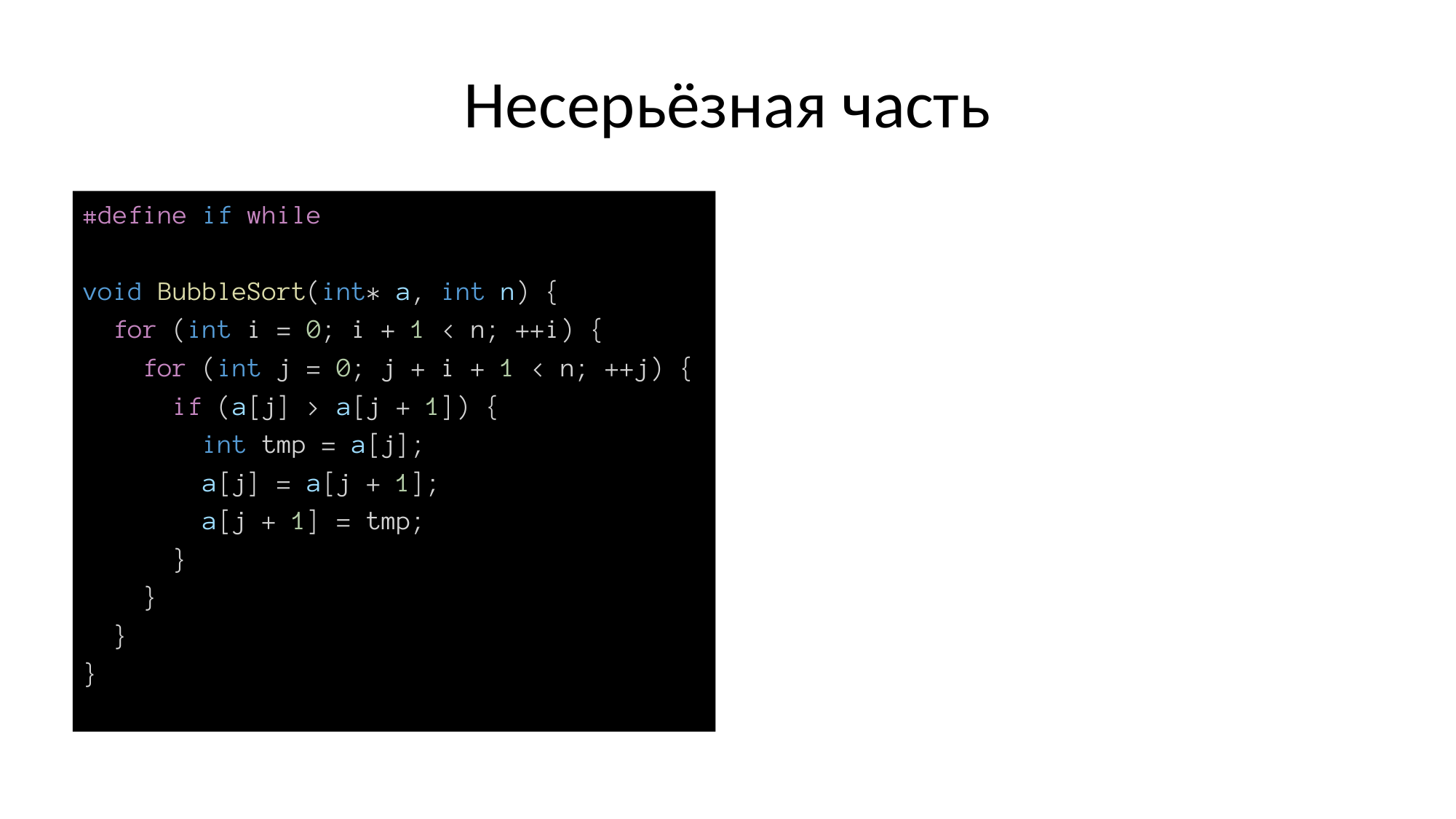

# Несерьёзная часть

#define if while

void BubbleSort(int* a, int n) {
  for (int i = 0; i + 1 < n; ++i) {
    for (int j = 0; j + i + 1 < n; ++j) {
      if (a[j] > a[j + 1]) {
        int tmp = a[j];
        a[j] = a[j + 1];
        a[j + 1] = tmp;
      }
    }
  }
}
#define if while

void BubbleSort(int* a, int n) {
  for (int i = 0; i + 1 < n; ++i) {
    for (int j = 0; j + i + 1 < n; ++j) {
      if (a[j] > a[j + 1]) {
        int tmp = a[j];
        a[j] = a[j + 1];
        a[j + 1] = tmp;
      }
    }
  }
}